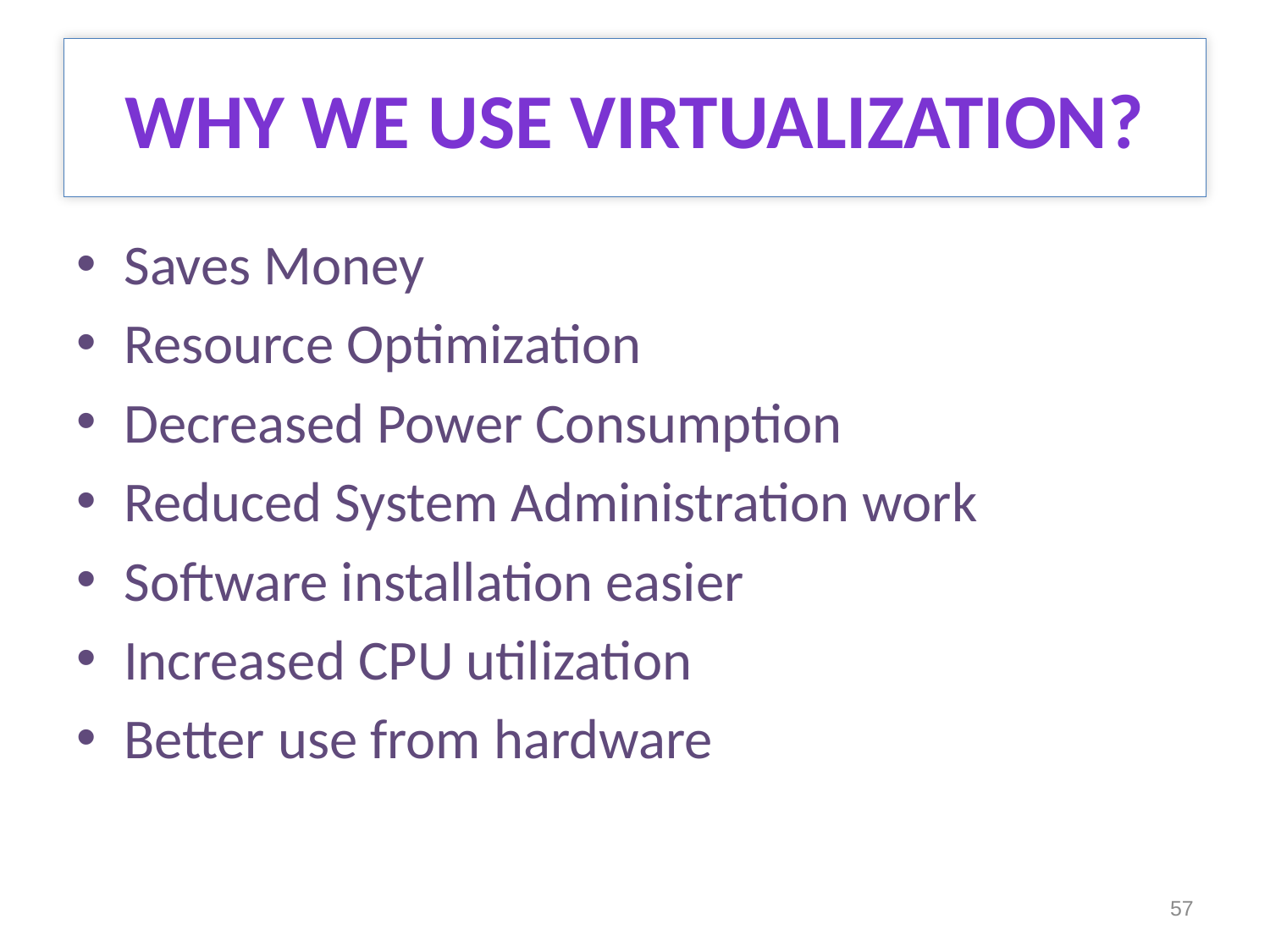

# WHY WE USE VIRTUALIZATION?
Saves Money
Resource Optimization
Decreased Power Consumption
Reduced System Administration work
Software installation easier
Increased CPU utilization
Better use from hardware
57